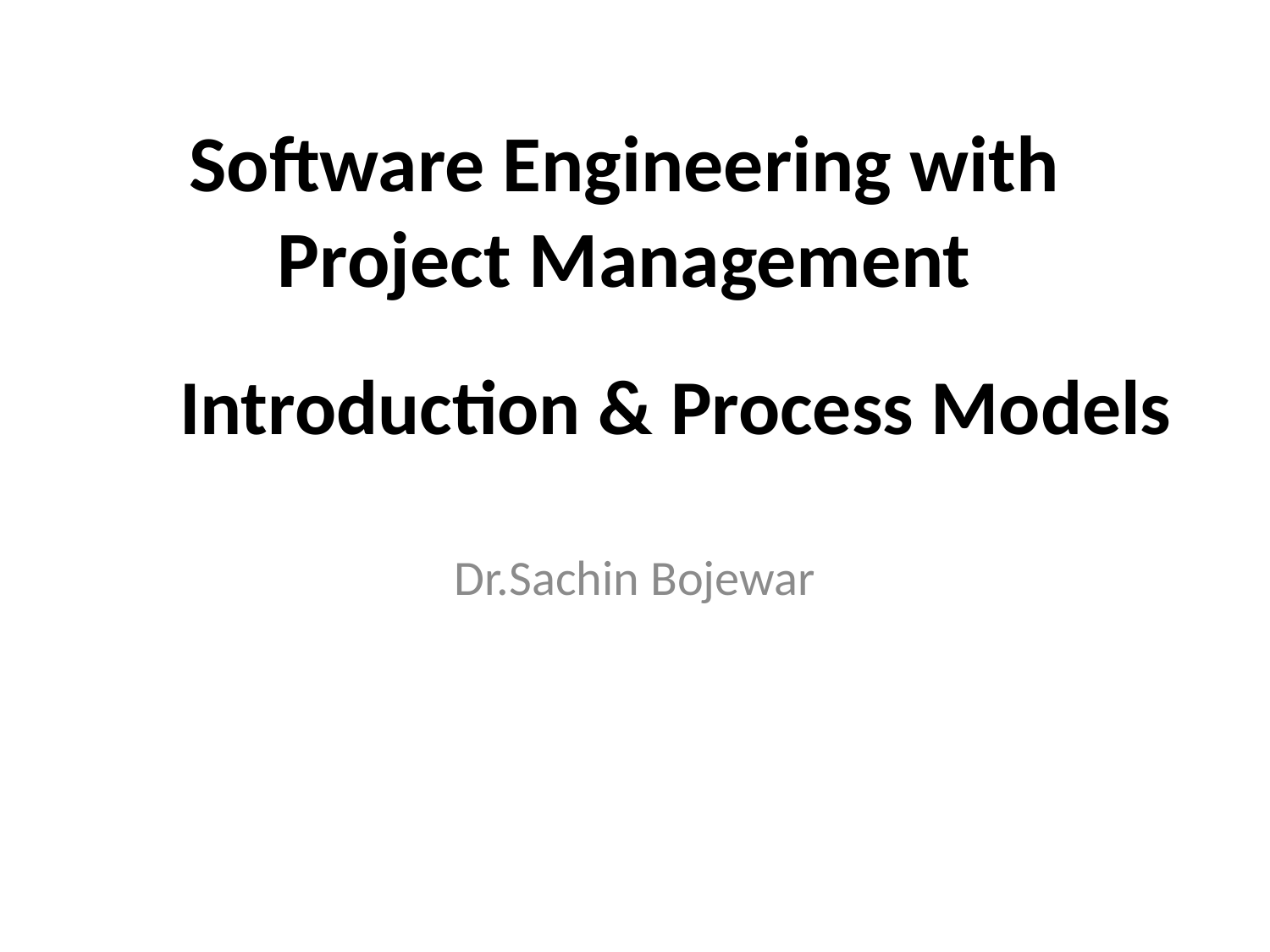

# Software Engineering with Project Management
Introduction & Process Models
Dr.Sachin Bojewar